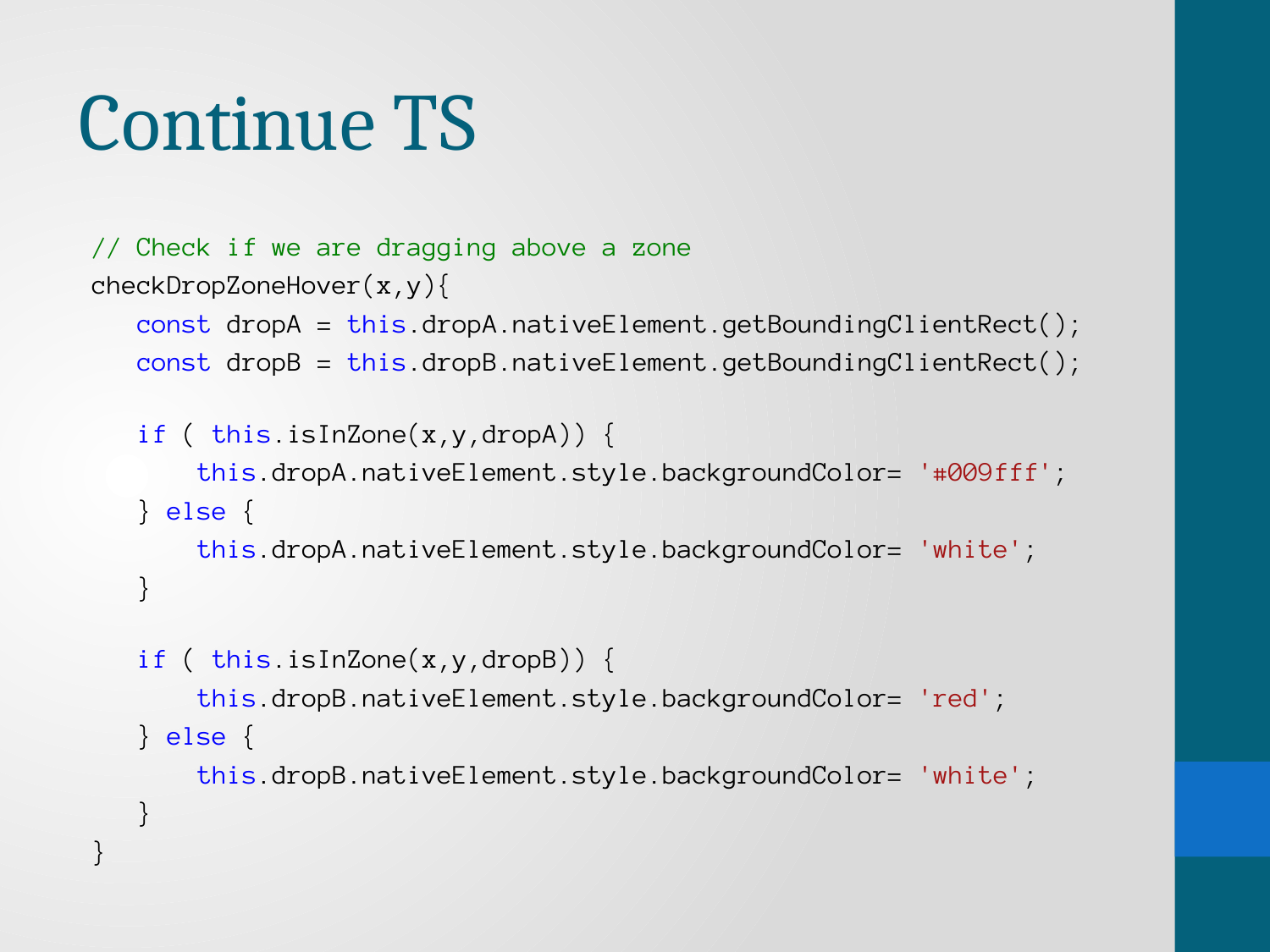

# Continue TS
// Check if we are dragging above a zone
checkDropZoneHover(x,y){
   const dropA = this.dropA.nativeElement.getBoundingClientRect();
   const dropB = this.dropB.nativeElement.getBoundingClientRect();
   if ( this.isInZone(x,y,dropA)) {
       this.dropA.nativeElement.style.backgroundColor= '#009fff';
   } else {
       this.dropA.nativeElement.style.backgroundColor= 'white';
   }
   if ( this.isInZone(x,y,dropB)) {
       this.dropB.nativeElement.style.backgroundColor= 'red';
   } else {
       this.dropB.nativeElement.style.backgroundColor= 'white';
   }
}